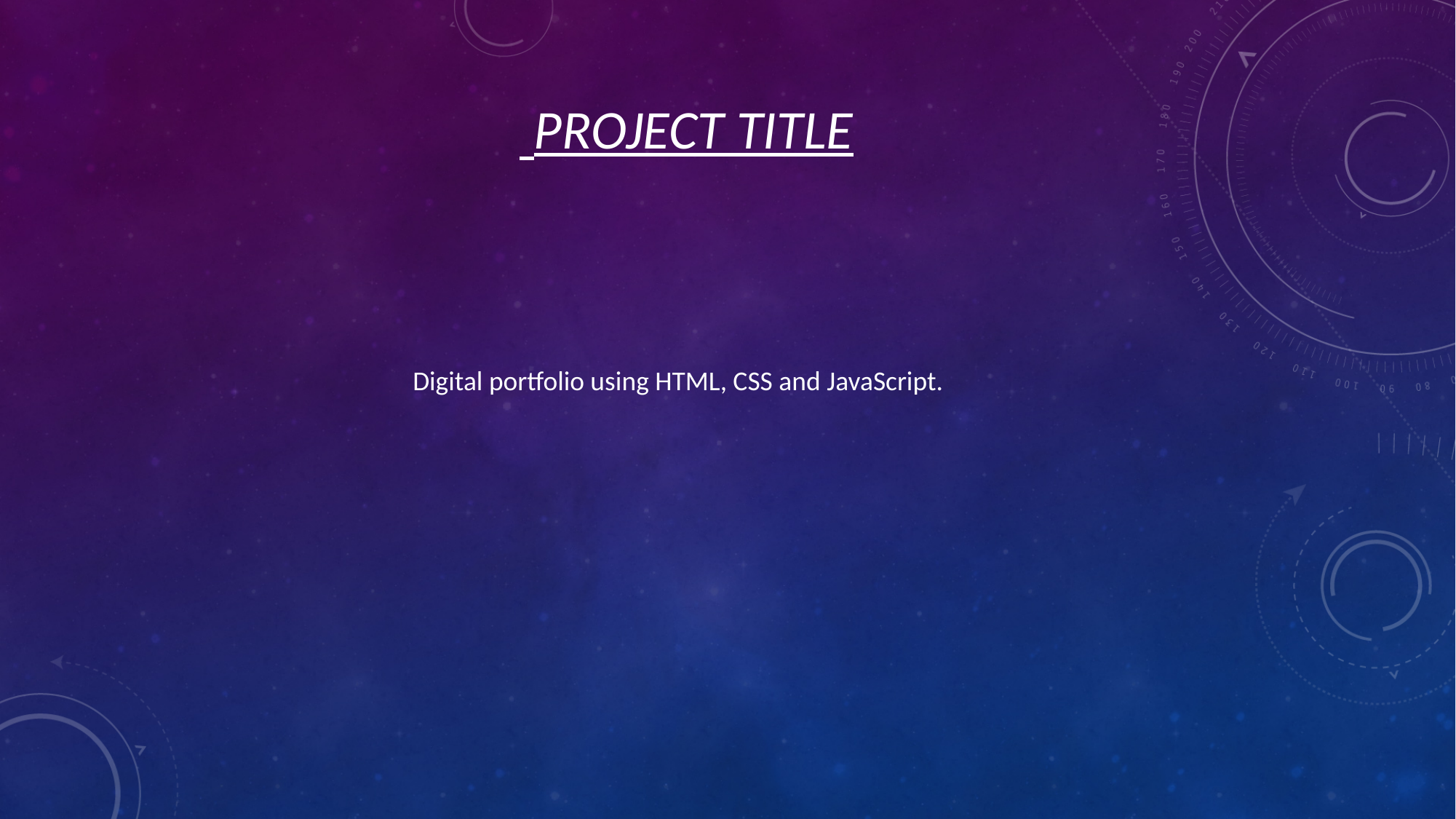

# Project title
Digital portfolio using HTML, CSS and JavaScript.